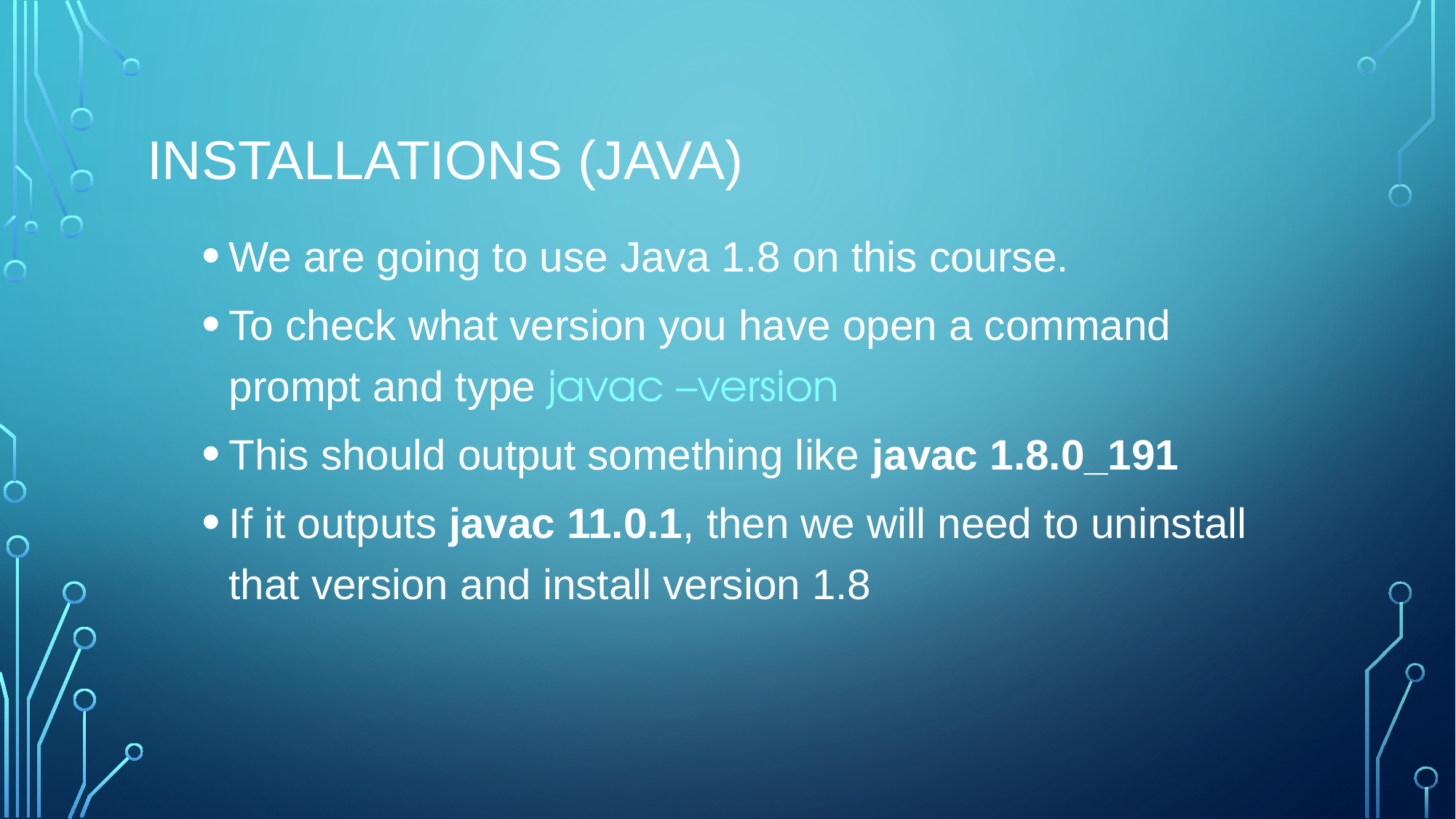

# Installations (Java)
We are going to use Java 1.8 on this course.
To check what version you have open a command prompt and type javac –version
This should output something like javac 1.8.0_191
If it outputs javac 11.0.1, then we will need to uninstall that version and install version 1.8